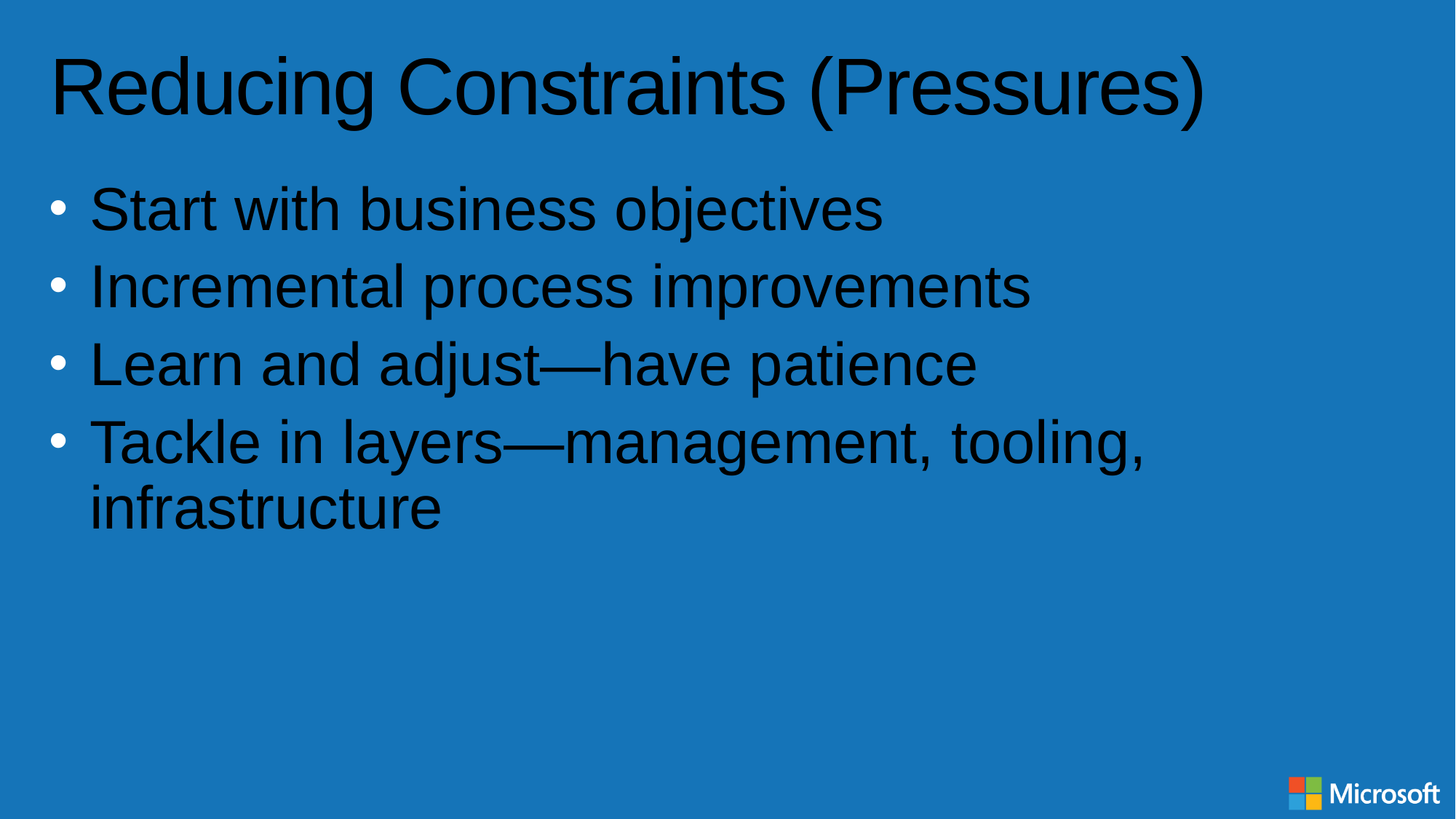

# Reducing Constraints (Pressures)
Start with business objectives
Incremental process improvements
Learn and adjust—have patience
Tackle in layers—management, tooling, infrastructure